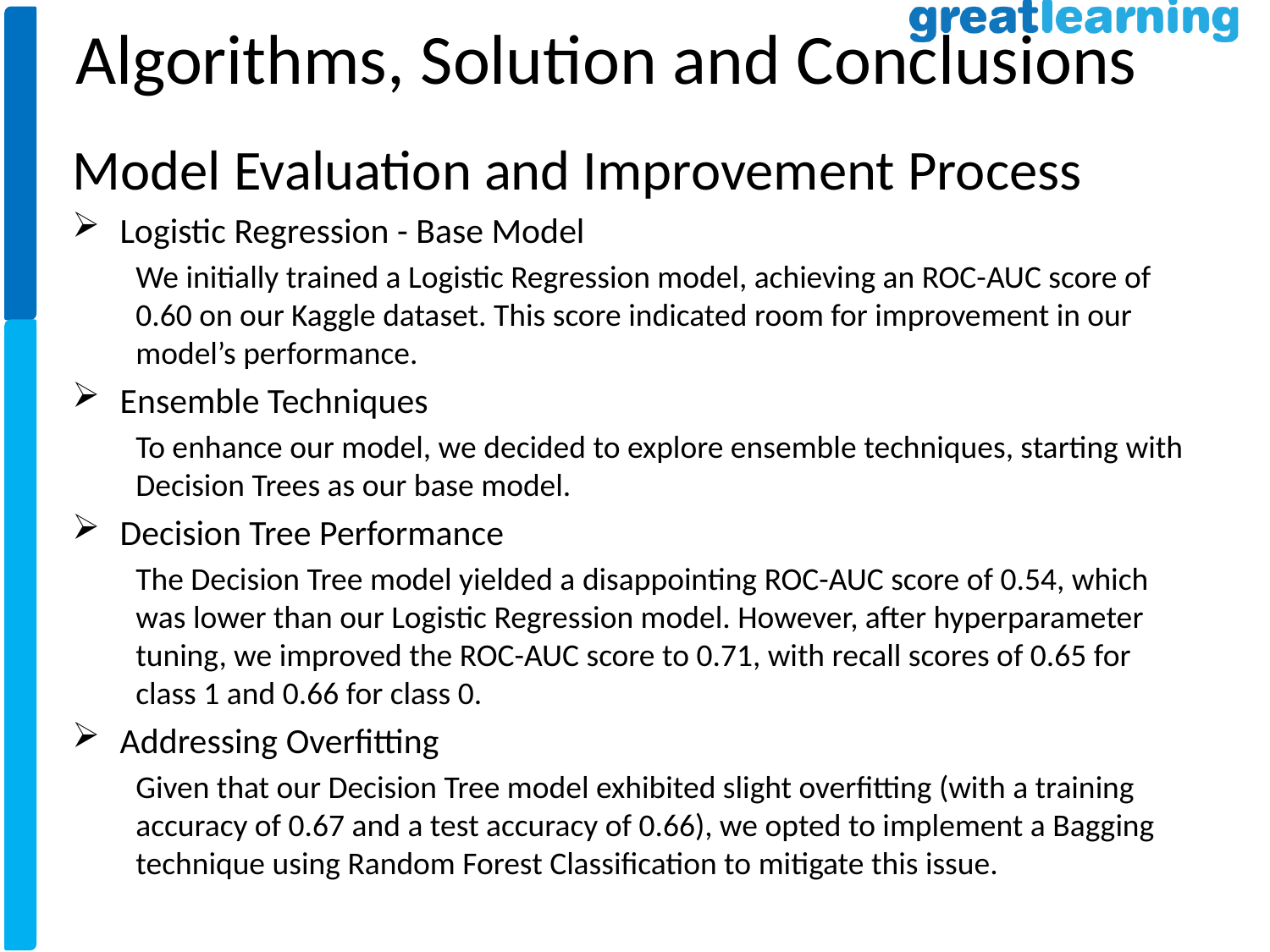

Algorithms, Solution and Conclusions

Model Evaluation and Improvement Process
Logistic Regression - Base Model
We initially trained a Logistic Regression model, achieving an ROC-AUC score of 0.60 on our Kaggle dataset. This score indicated room for improvement in our model’s performance.
Ensemble Techniques
To enhance our model, we decided to explore ensemble techniques, starting with Decision Trees as our base model.
Decision Tree Performance
The Decision Tree model yielded a disappointing ROC-AUC score of 0.54, which was lower than our Logistic Regression model. However, after hyperparameter tuning, we improved the ROC-AUC score to 0.71, with recall scores of 0.65 for class 1 and 0.66 for class 0.
Addressing Overfitting
Given that our Decision Tree model exhibited slight overfitting (with a training accuracy of 0.67 and a test accuracy of 0.66), we opted to implement a Bagging technique using Random Forest Classification to mitigate this issue.